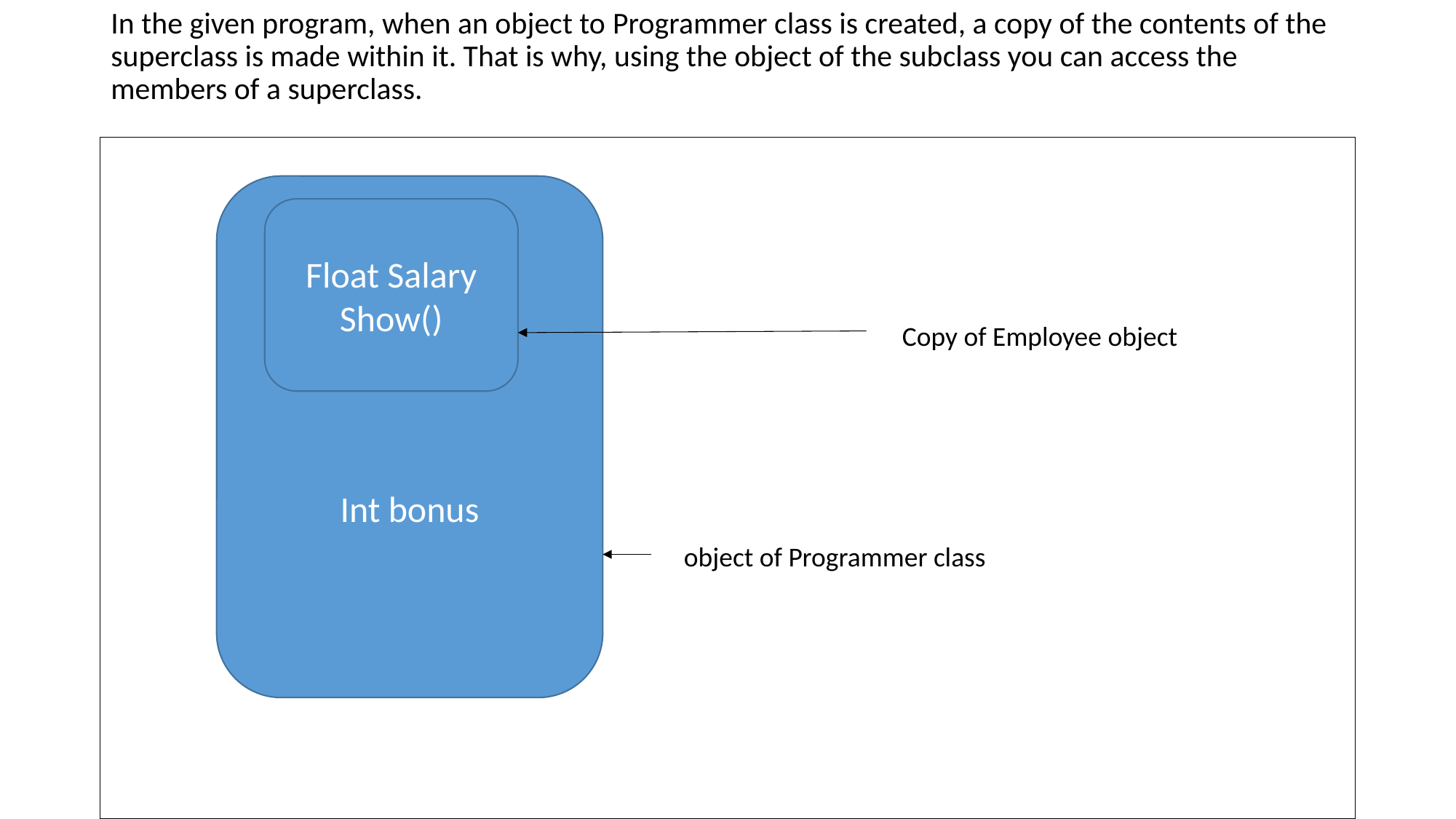

# In the given program, when an object to Programmer class is created, a copy of the contents of the superclass is made within it. That is why, using the object of the subclass you can access the members of a superclass.

           			Copy of Employee object

O	object of Programmer class

Int bonus
Float Salary
Show()